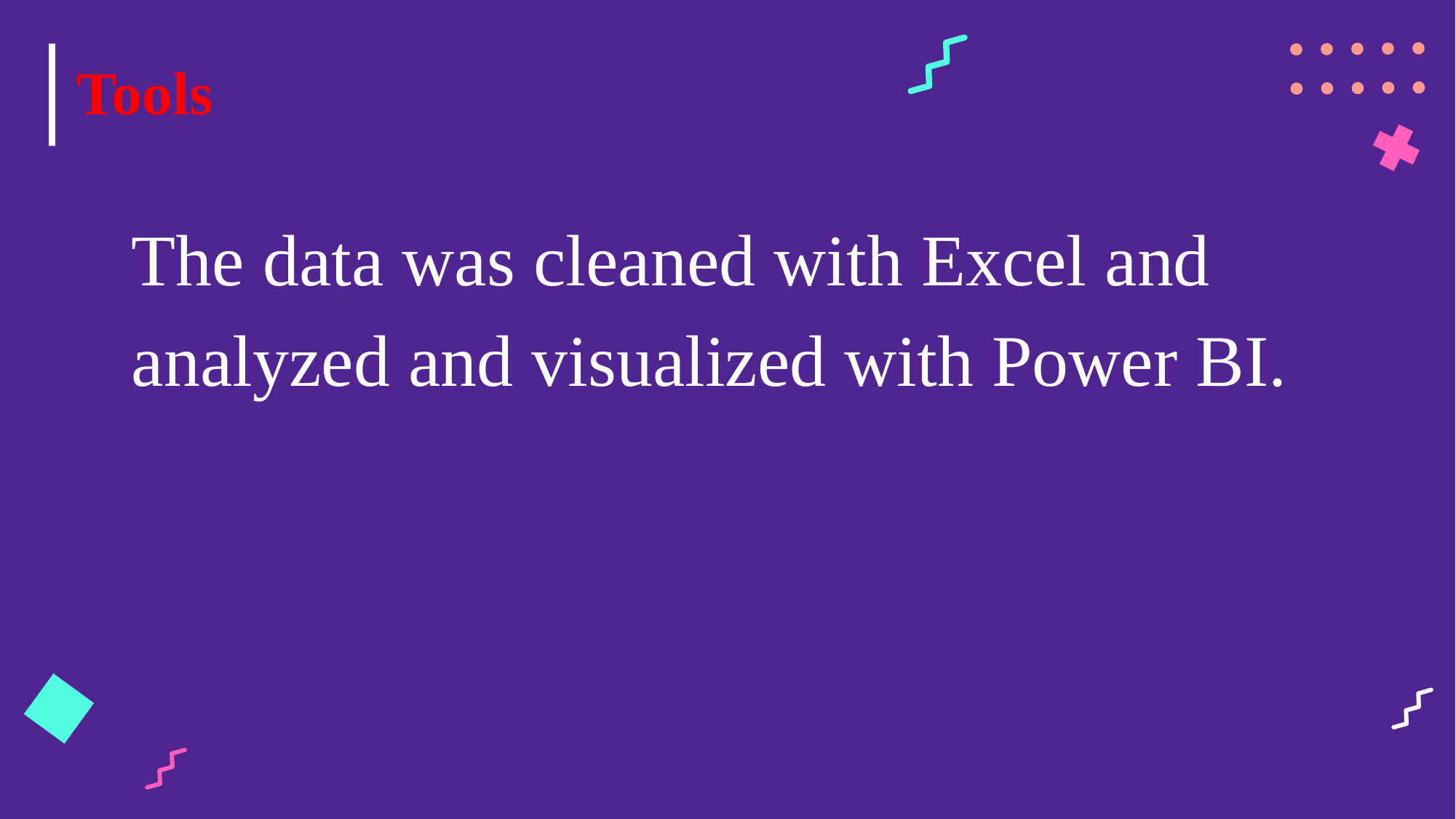

# Tools
The data was cleaned with Excel and analyzed and visualized with Power BI.